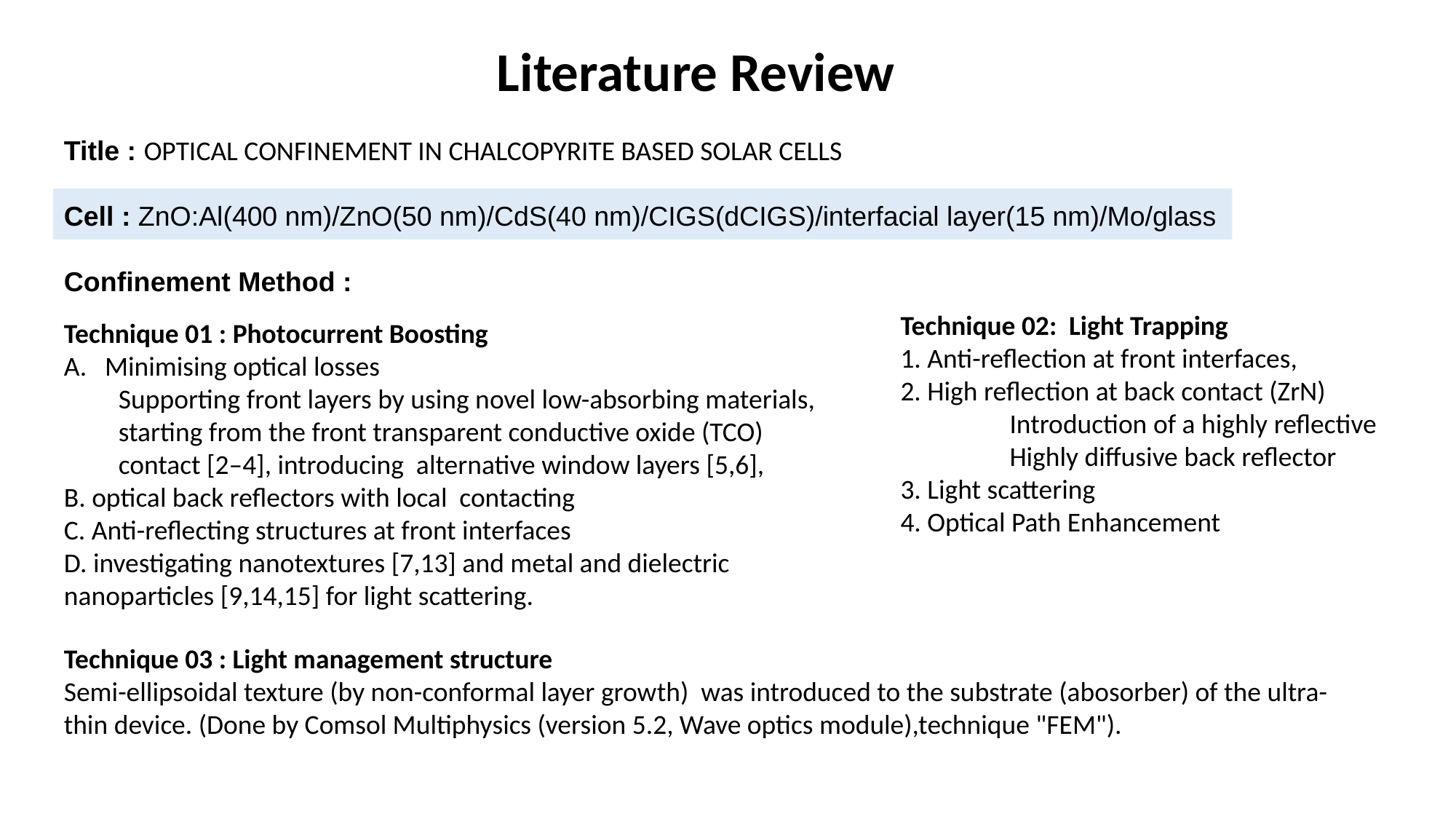

Literature Review
Title : OPTICAL CONFINEMENT IN CHALCOPYRITE BASED SOLAR CELLS

Cell : ZnO:Al(400 nm)/ZnO(50 nm)/CdS(40 nm)/CIGS(dCIGS)/interfacial layer(15 nm)/Mo/glass

Confinement Method :

Technique 02:  Light Trapping
1. Anti-reflection at front interfaces,
2. High reflection at back contact (ZrN)
	Introduction of a highly reflective
	Highly diffusive back reflector
3. Light scattering
4. Optical Path Enhancement
Technique 01 : Photocurrent Boosting
Minimising optical losses
Supporting front layers by using novel low-absorbing materials,  starting from the front transparent conductive oxide (TCO) contact [2–4], introducing  alternative window layers [5,6],
B. optical back reflectors with local  contacting
C. Anti-reflecting structures at front interfaces
D. investigating nanotextures [7,13] and metal and dielectric nanoparticles [9,14,15] for light scattering.
Technique 03 : Light management structure
Semi-ellipsoidal texture (by non-conformal layer growth)  was introduced to the substrate (abosorber) of the ultra-thin device. (Done by Comsol Multiphysics (version 5.2, Wave optics module),technique "FEM").